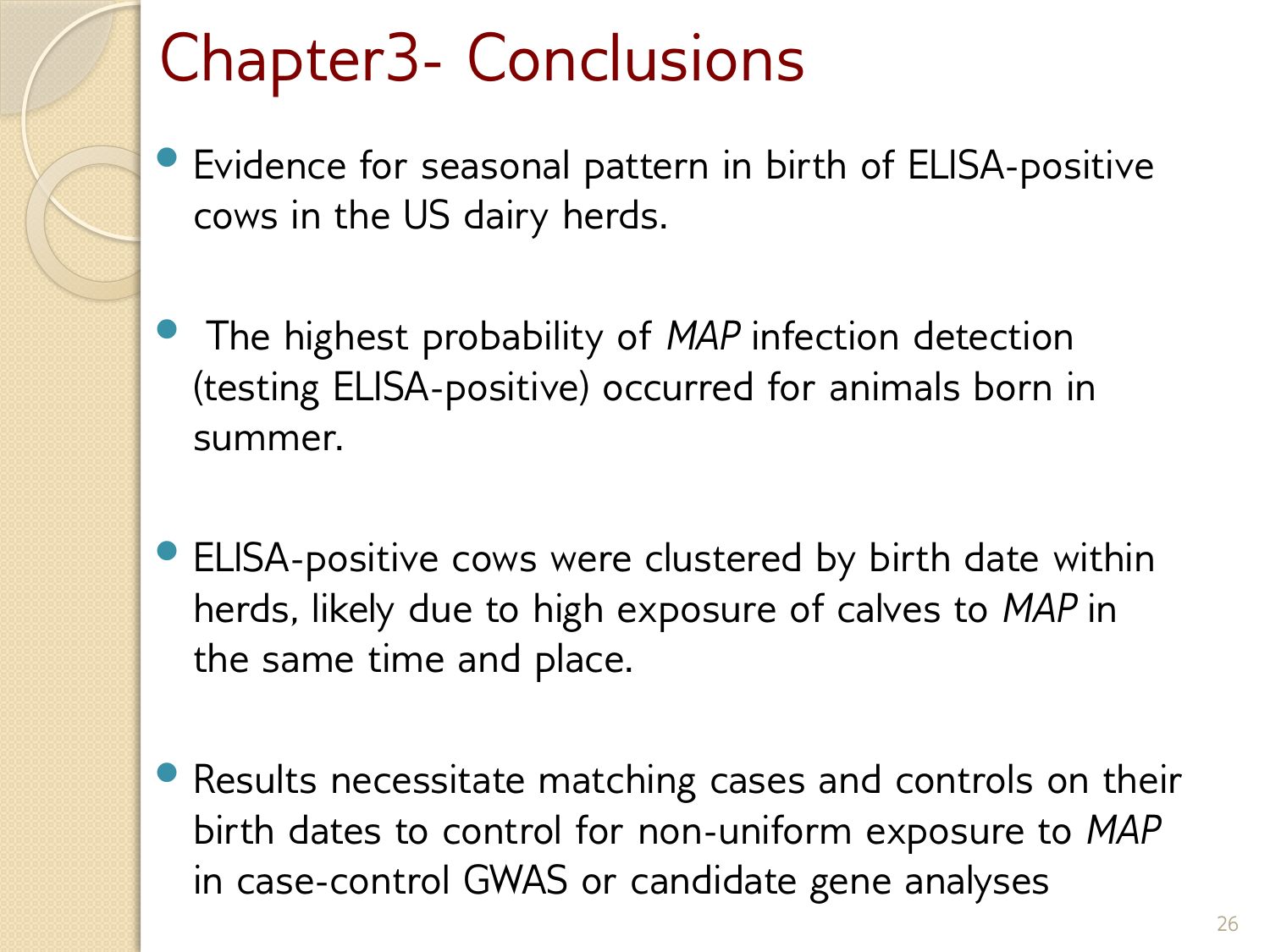

# Chapter3- Conclusions
Evidence for seasonal pattern in birth of ELISA-positive cows in the US dairy herds.

 The highest probability of MAP infection detection (testing ELISA-positive) occurred for animals born in summer.

ELISA-positive cows were clustered by birth date within herds, likely due to high exposure of calves to MAP in the same time and place.

Results necessitate matching cases and controls on their birth dates to control for non-uniform exposure to MAP in case-control GWAS or candidate gene analyses
26